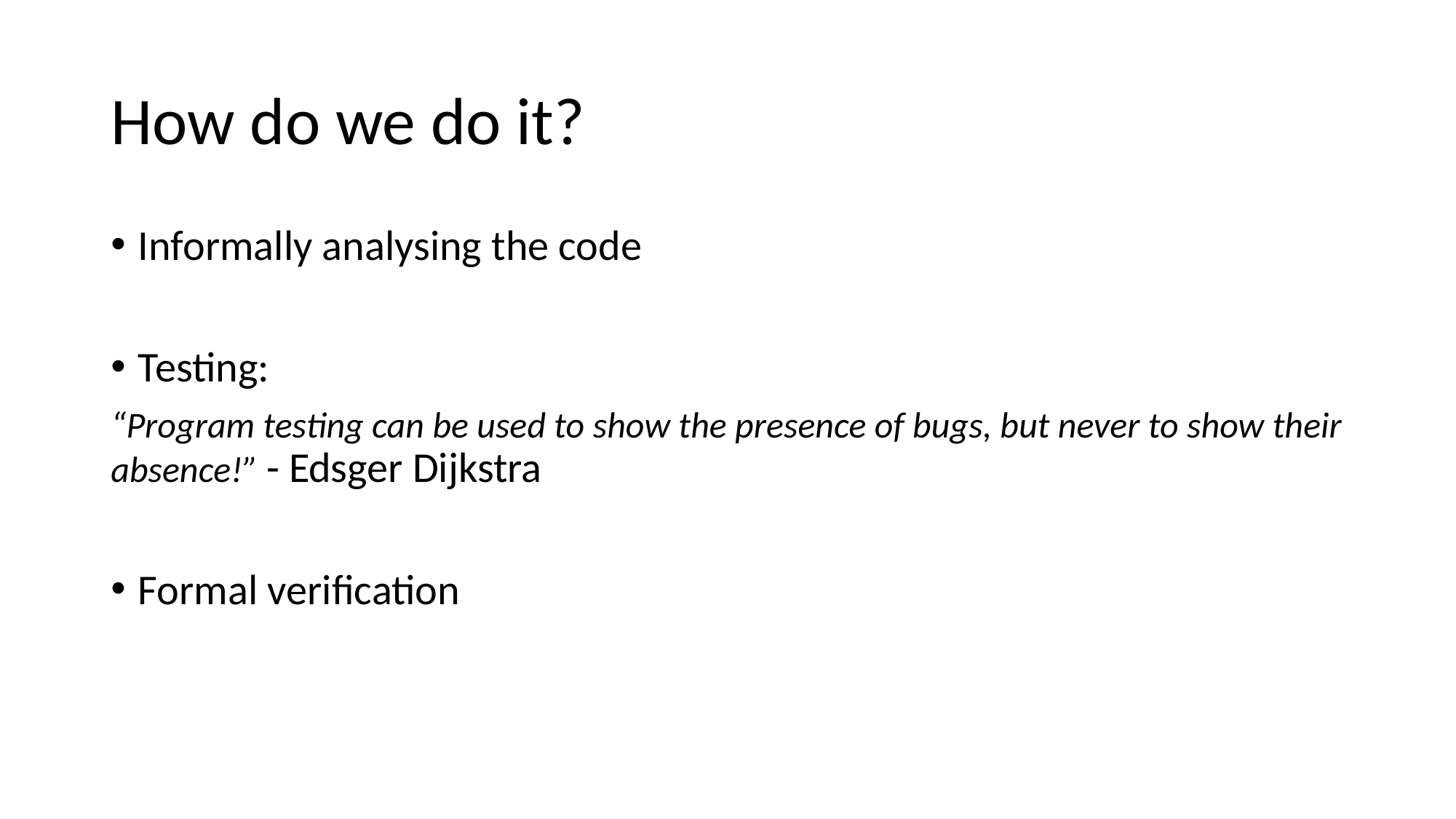

# How do we do it?
Informally analysing the code

Testing:
“Program testing can be used to show the presence of bugs, but never to show their absence!” - Edsger Dijkstra

Formal verification